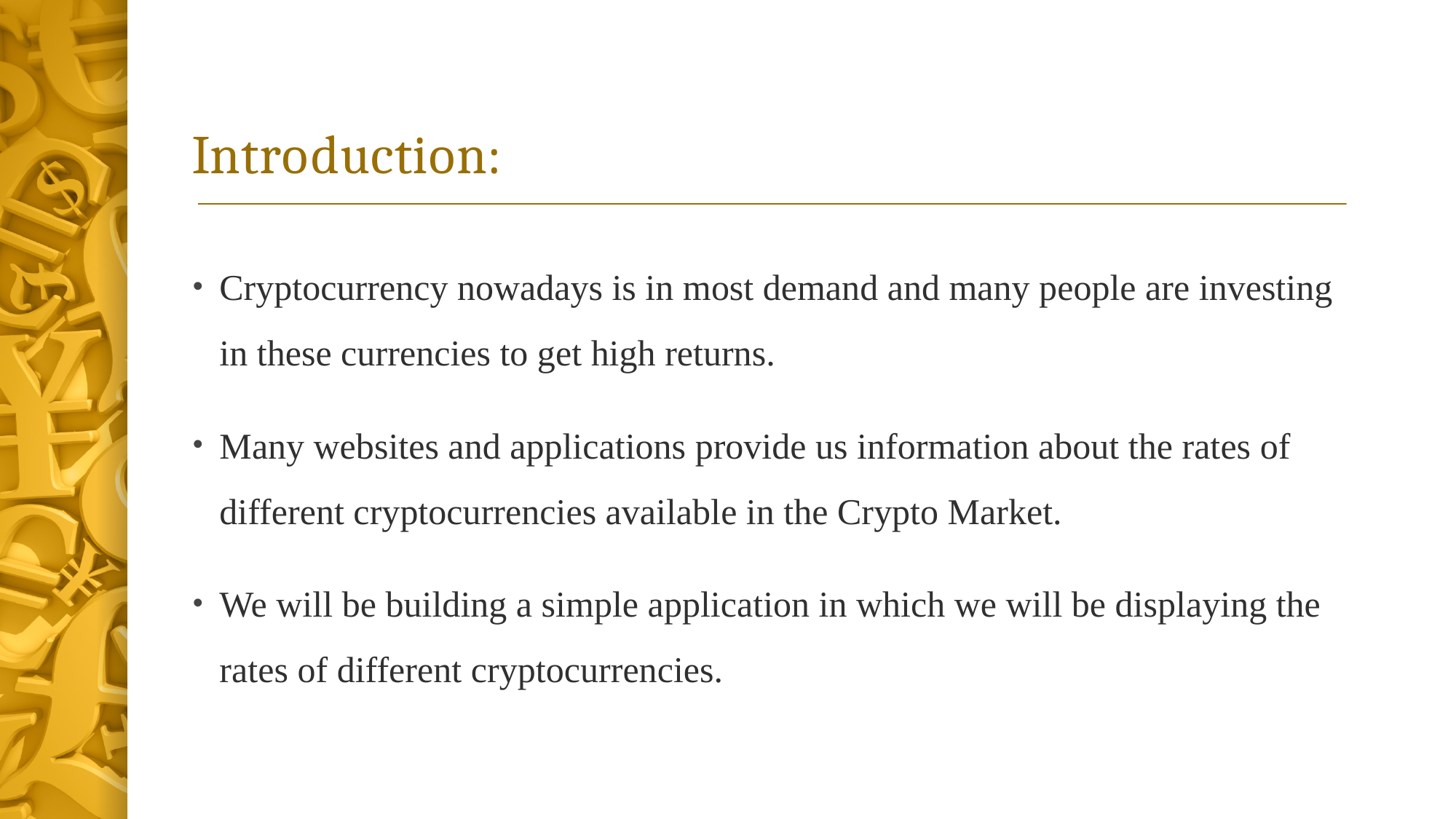

# Introduction:
Cryptocurrency nowadays is in most demand and many people are investing in these currencies to get high returns.
Many websites and applications provide us information about the rates of different cryptocurrencies available in the Crypto Market.
We will be building a simple application in which we will be displaying the rates of different cryptocurrencies.